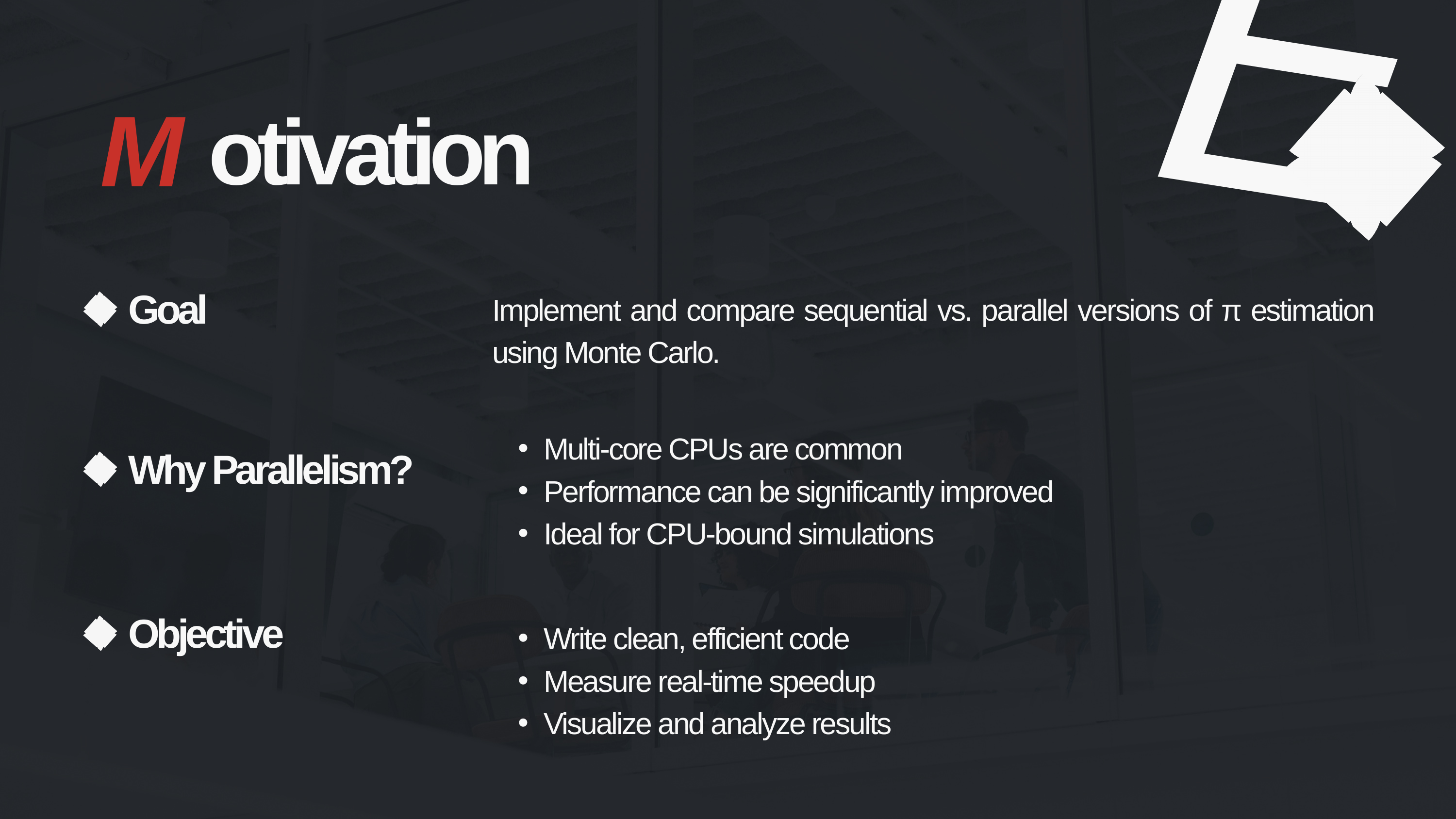

E

M
otivation
Implement and compare sequential vs. parallel versions of π estimation using Monte Carlo.
Goal

Multi-core CPUs are common
Performance can be significantly improved
Ideal for CPU-bound simulations
Why Parallelism?

Write clean, efficient code
Measure real-time speedup
Visualize and analyze results

Objective